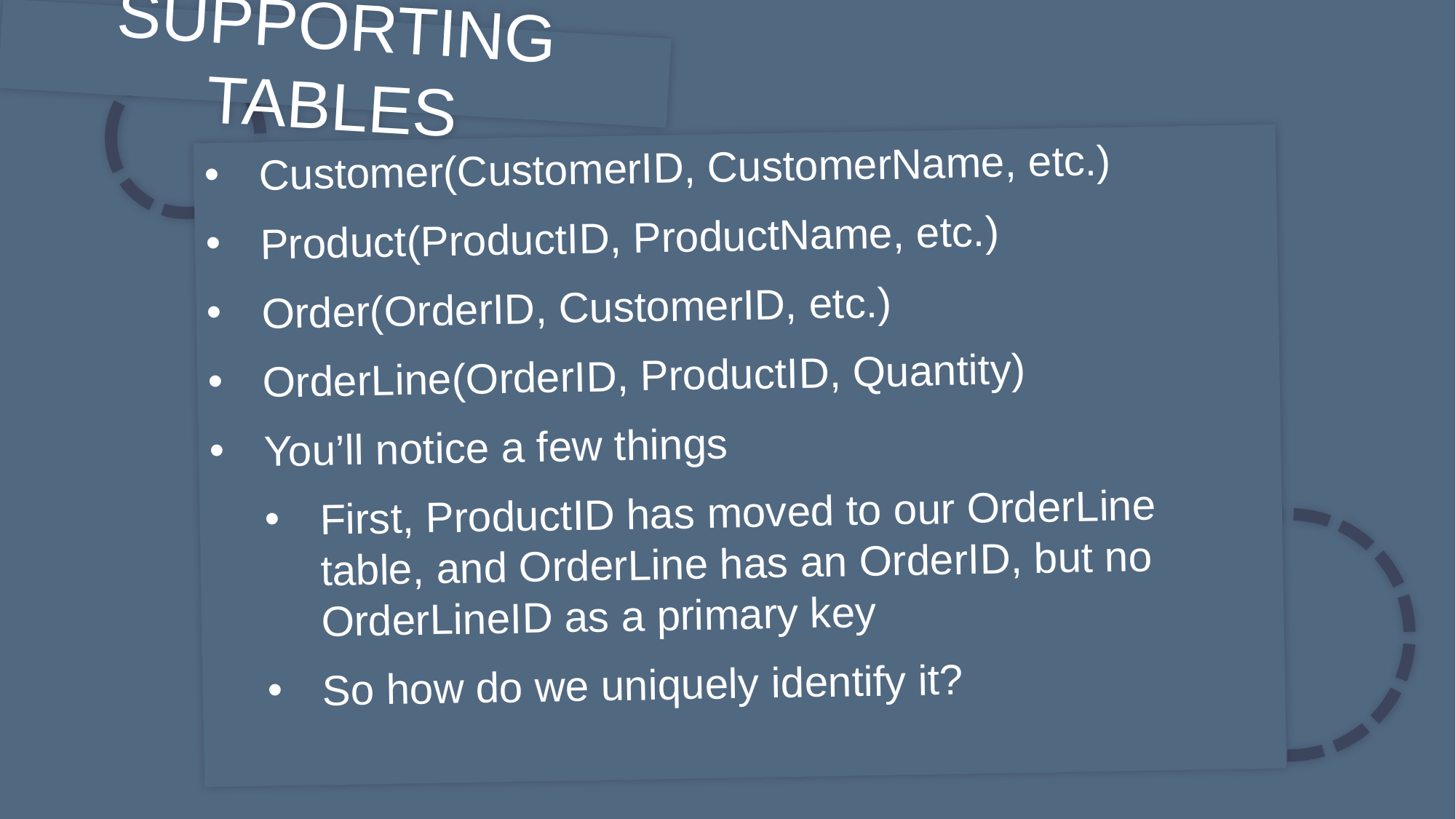

SUPPORTING TABLES

Customer(CustomerID, CustomerName, etc.)
Product(ProductID, ProductName, etc.)
Order(OrderID, CustomerID, etc.)
OrderLine(OrderID, ProductID, Quantity)
You’ll notice a few things
First, ProductID has moved to our OrderLine table, and OrderLine has an OrderID, but no OrderLineID as a primary key
So how do we uniquely identify it?